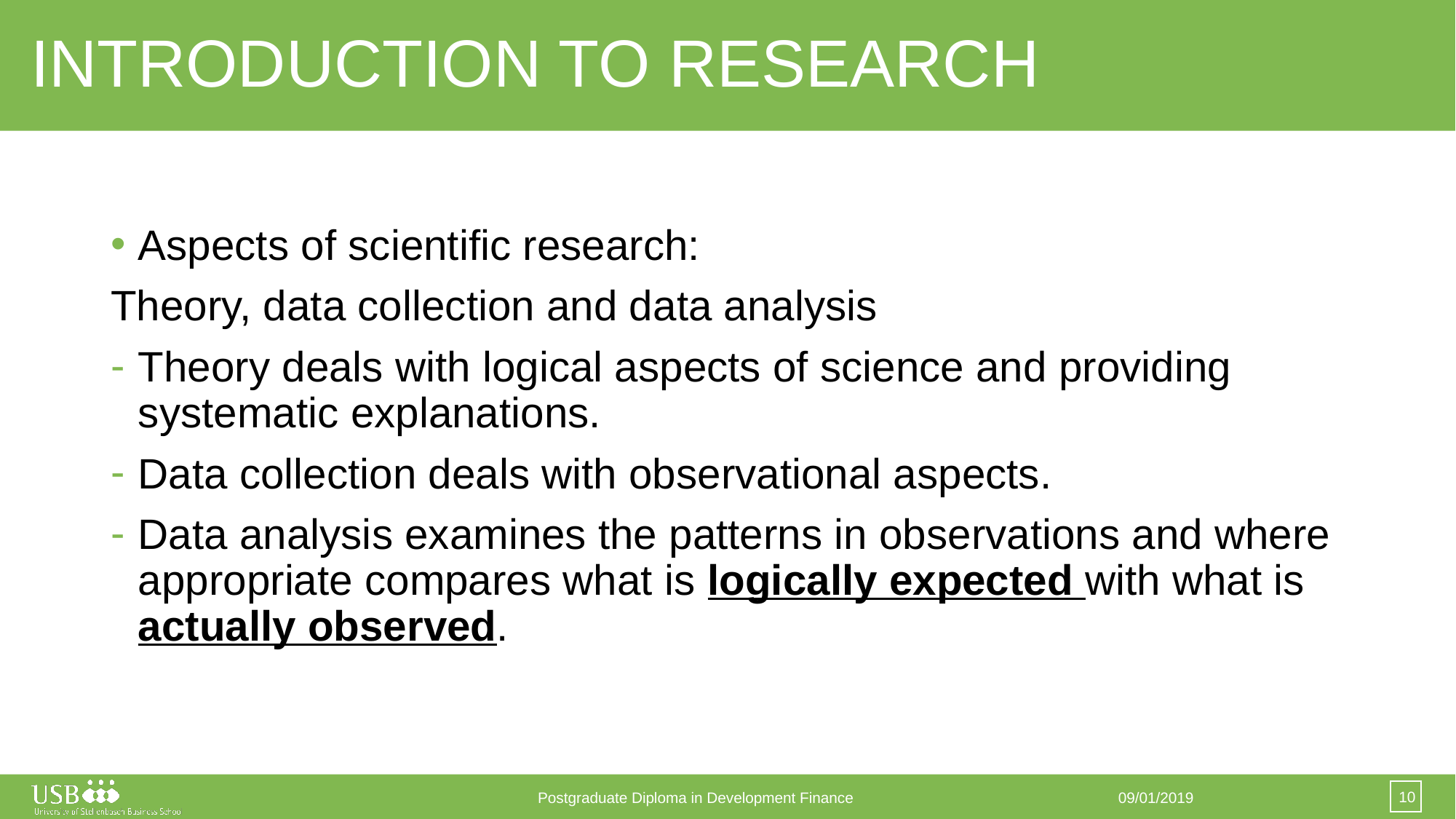

# INTRODUCTION TO RESEARCH
Aspects of scientific research:
Theory, data collection and data analysis
Theory deals with logical aspects of science and providing systematic explanations.
Data collection deals with observational aspects.
Data analysis examines the patterns in observations and where appropriate compares what is logically expected with what is actually observed.
10